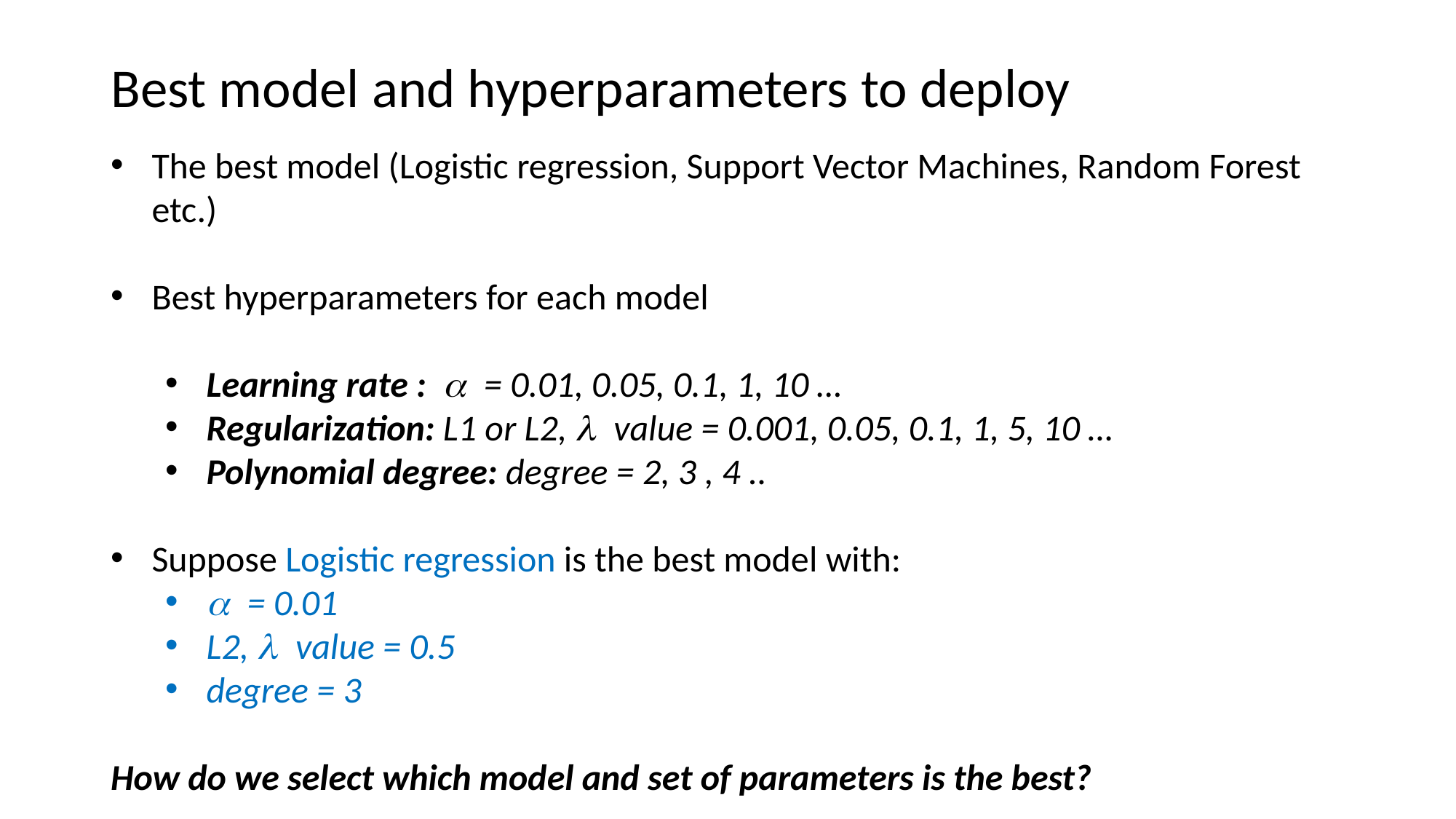

# Best model and hyperparameters to deploy
The best model (Logistic regression, Support Vector Machines, Random Forest etc.)

Best hyperparameters for each model
Learning rate :  α = 0.01, 0.05, 0.1, 1, 10 …
Regularization: L1 or L2, λ value = 0.001, 0.05, 0.1, 1, 5, 10 …
Polynomial degree: degree = 2, 3 , 4 ..

Suppose Logistic regression is the best model with:
α = 0.01
L2, λ value = 0.5
degree = 3
How do we select which model and set of parameters is the best?